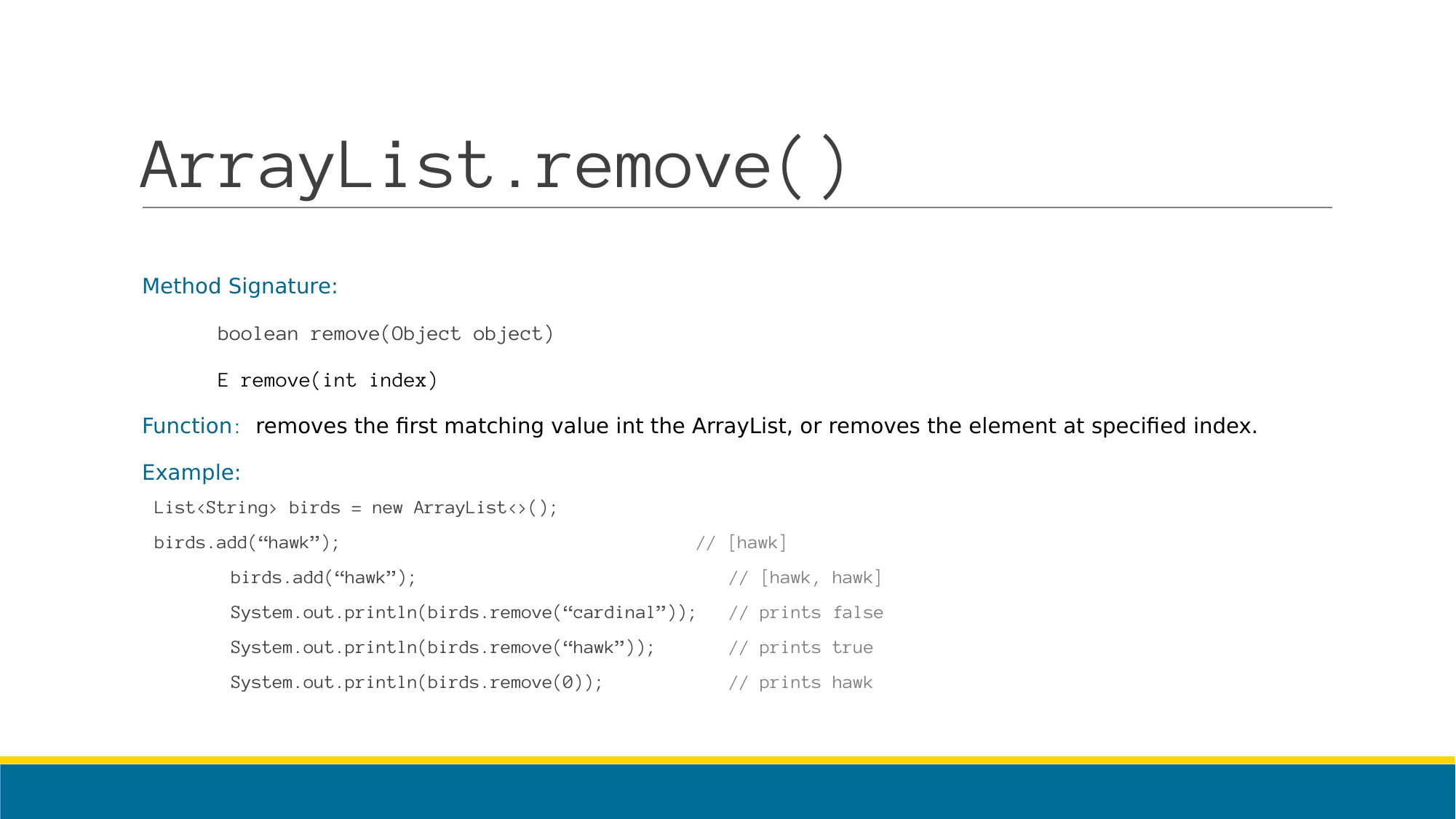

# ArrayList.remove()

Method Signature:
 		boolean remove(Object object)
 		E remove(int index)
Function: removes the first matching value int the ArrayList, or removes the element at specified index.
Example:
		List<String> birds = new ArrayList<>();
		birds.add(“hawk”); 	                    	        // [hawk]
	  	birds.add(“hawk”);                              // [hawk, hawk]
 		System.out.println(birds.remove(“cardinal”));   // prints false
 		System.out.println(birds.remove(“hawk”));       // prints true
 		System.out.println(birds.remove(0));            // prints hawk